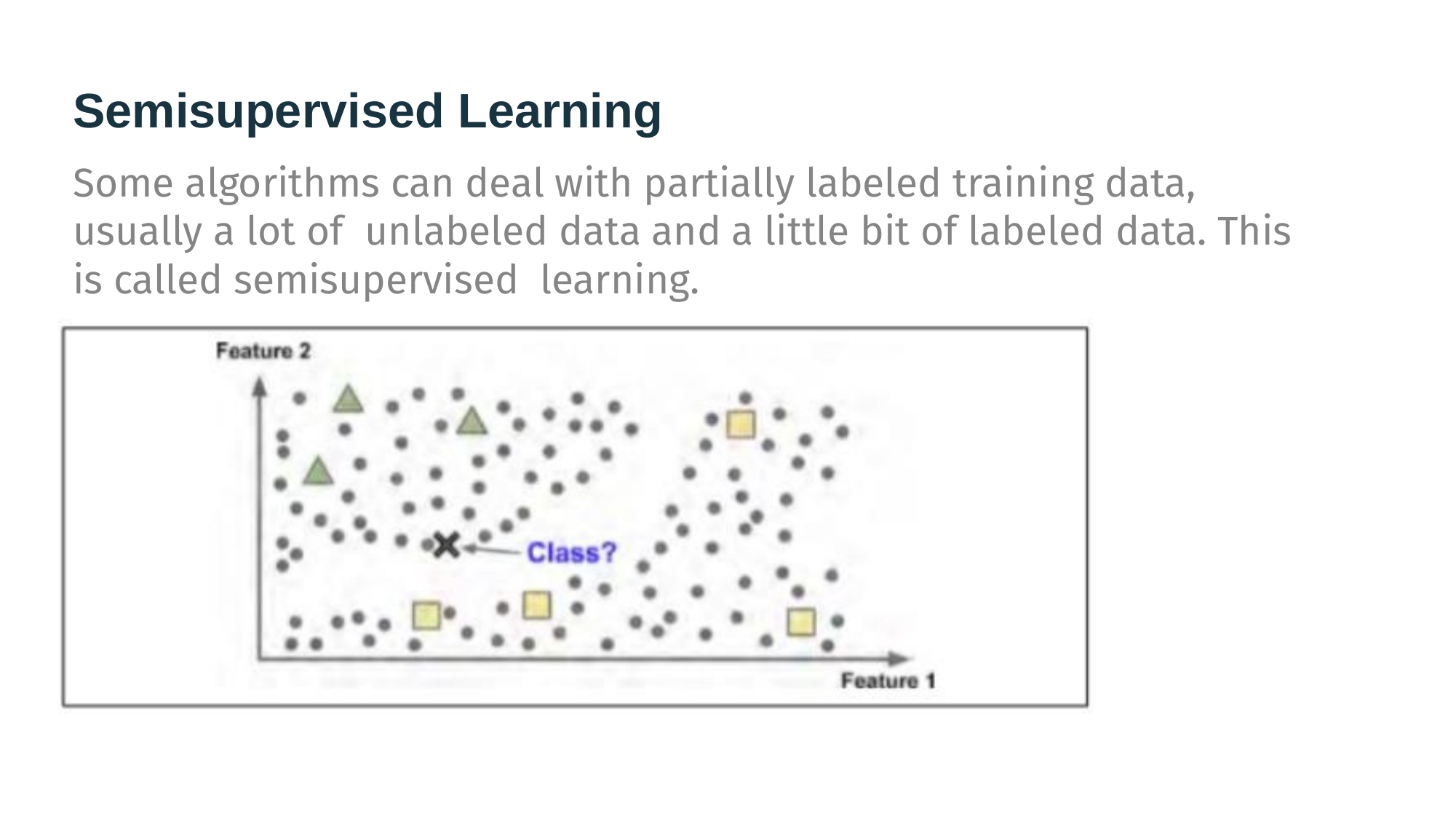

Semisupervised Learning
Some algorithms can deal with partially labeled training data, usually a lot of  unlabeled data and a little bit of labeled data. This is called semisupervised  learning.